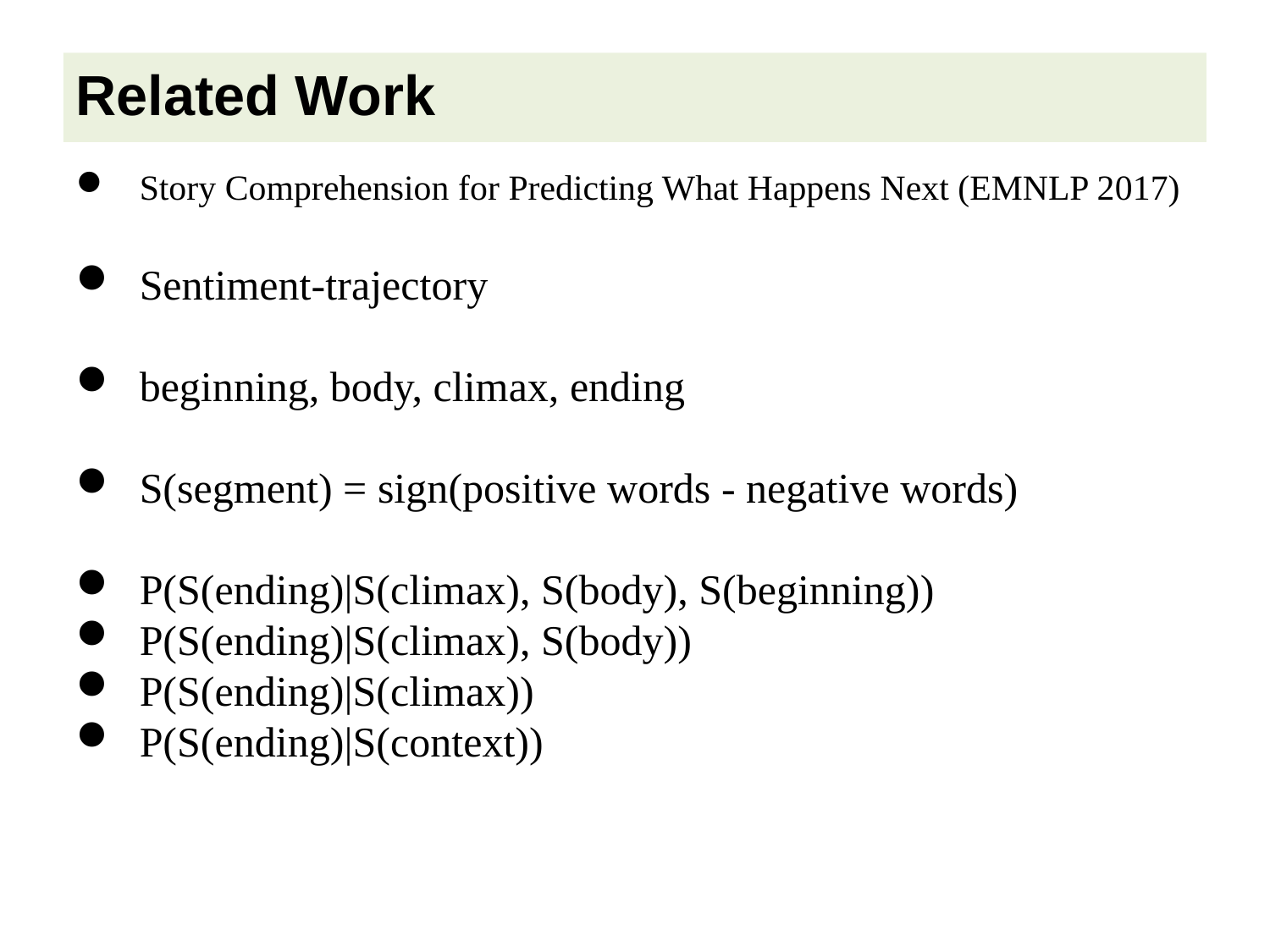

Related Work
Story Comprehension for Predicting What Happens Next (EMNLP 2017)

Sentiment-trajectory

beginning, body, climax, ending

S(segment) = sign(positive words - negative words)

P(S(ending)|S(climax), S(body), S(beginning))
P(S(ending)|S(climax), S(body))
P(S(ending)|S(climax))
P(S(ending)|S(context))